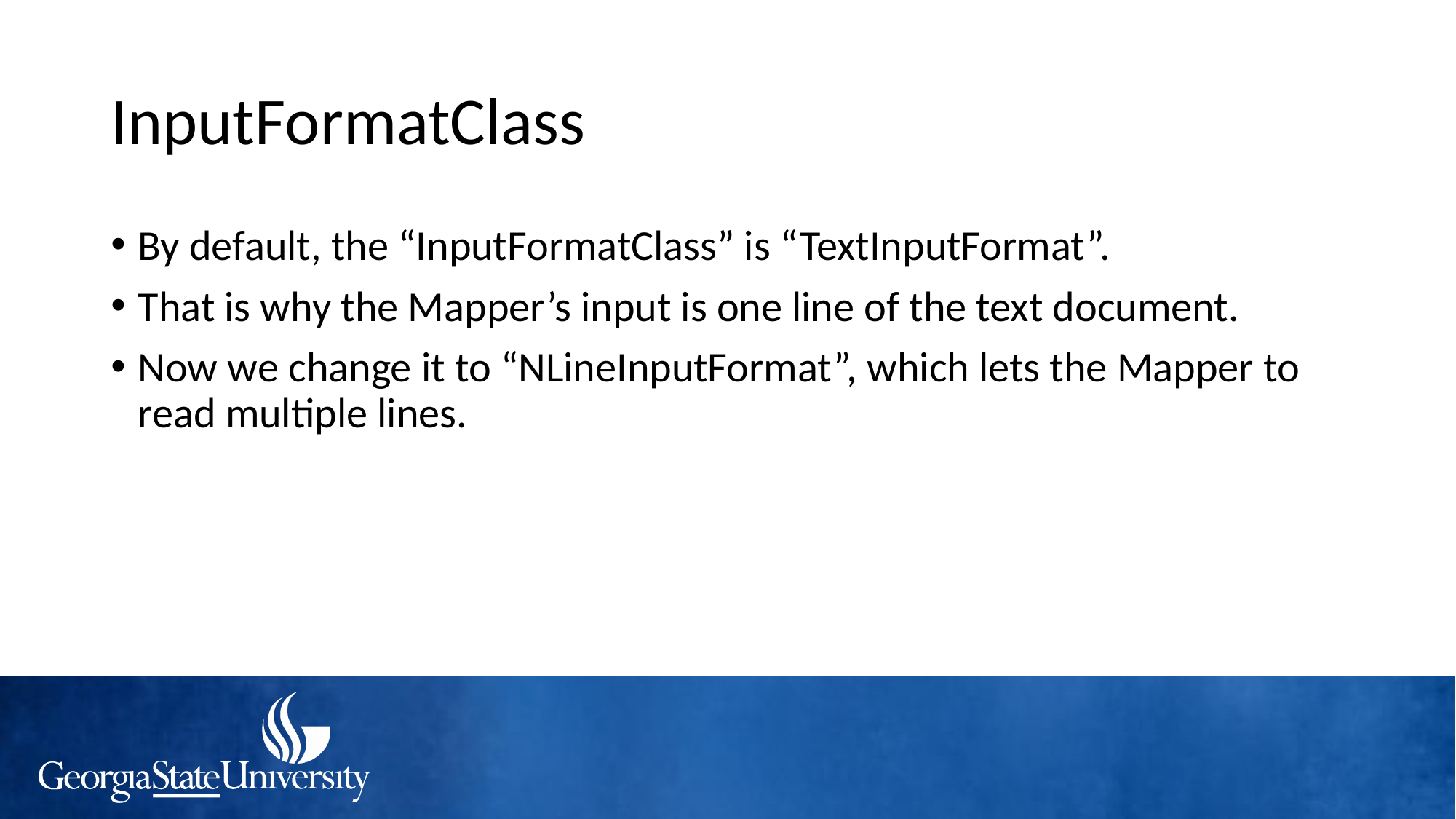

# InputFormatClass
By default, the “InputFormatClass” is “TextInputFormat”.
That is why the Mapper’s input is one line of the text document.
Now we change it to “NLineInputFormat”, which lets the Mapper to read multiple lines.